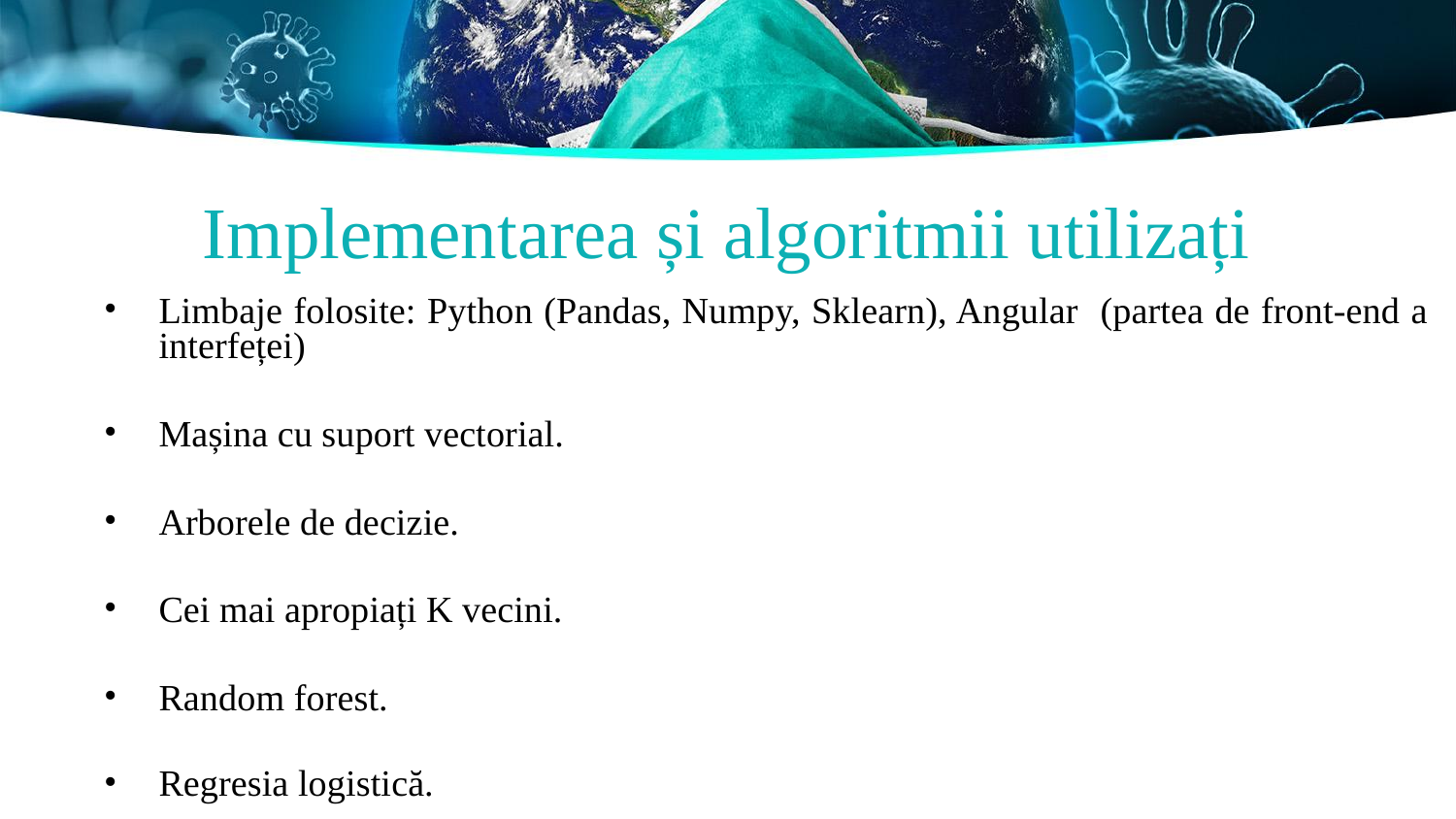

# Implementarea și algoritmii utilizați
Limbaje folosite: Python (Pandas, Numpy, Sklearn), Angular  (partea de front-end a interfeței)

Mașina cu suport vectorial.

Arborele de decizie.

Cei mai apropiați K vecini.

Random forest.

Regresia logistică.